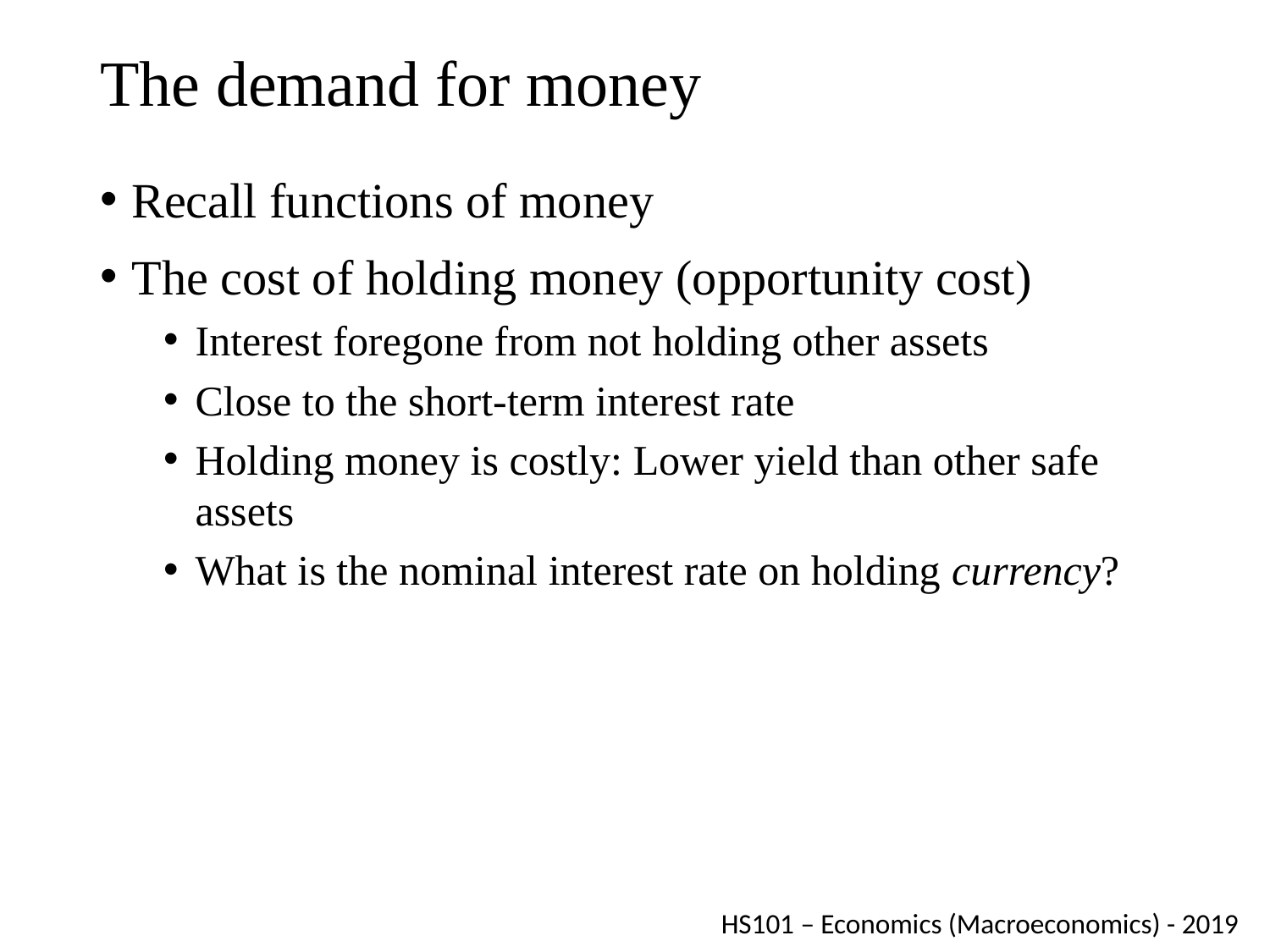

# The demand for money
Recall functions of money
The cost of holding money (opportunity cost)
Interest foregone from not holding other assets
Close to the short-term interest rate
Holding money is costly: Lower yield than other safe assets
What is the nominal interest rate on holding currency?

HS101 – Economics (Macroeconomics) - 2019